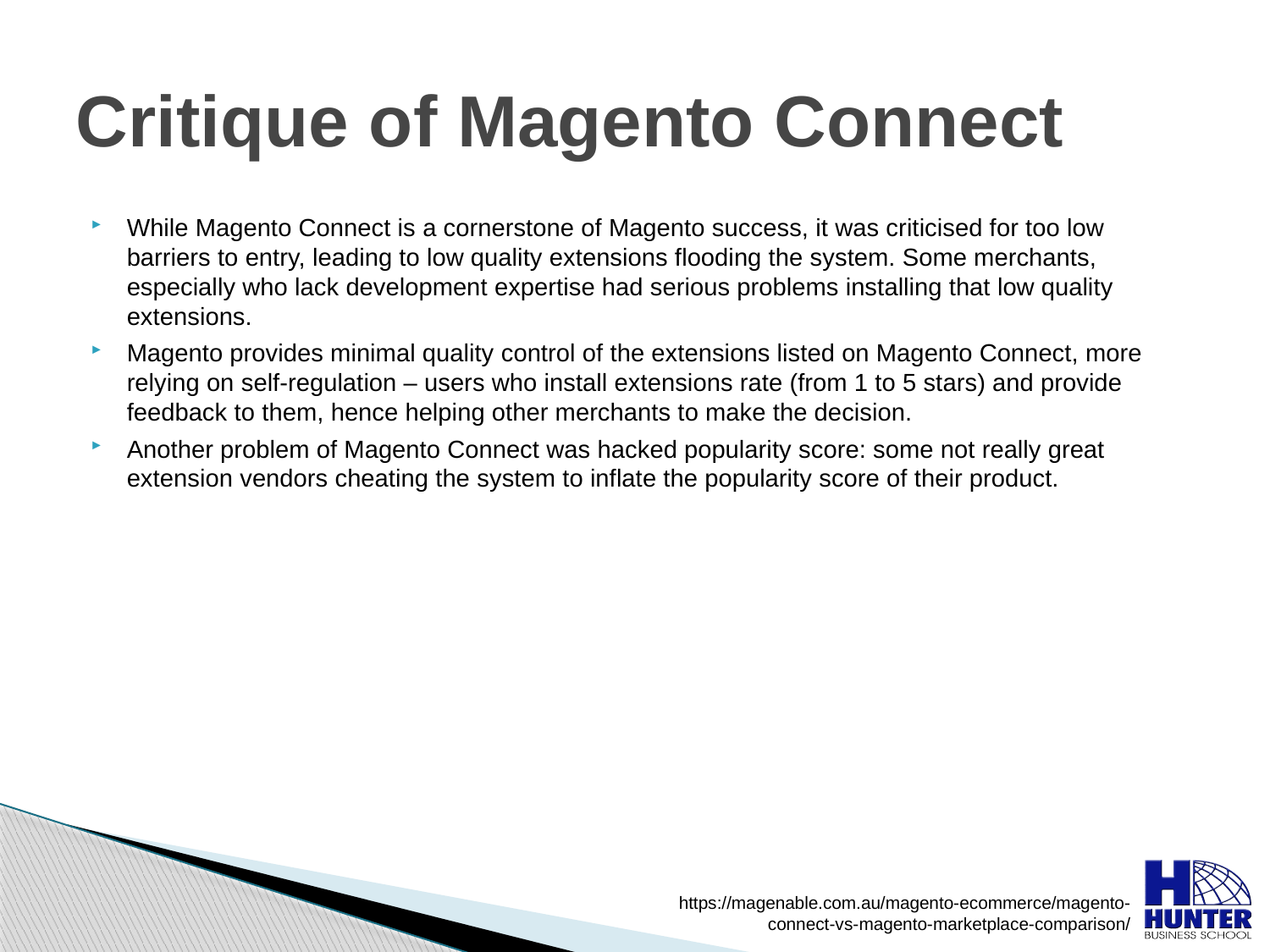

# Critique of Magento Connect
While Magento Connect is a cornerstone of Magento success, it was criticised for too low barriers to entry, leading to low quality extensions flooding the system. Some merchants, especially who lack development expertise had serious problems installing that low quality extensions.
Magento provides minimal quality control of the extensions listed on Magento Connect, more relying on self-regulation – users who install extensions rate (from 1 to 5 stars) and provide feedback to them, hence helping other merchants to make the decision.
Another problem of Magento Connect was hacked popularity score: some not really great extension vendors cheating the system to inflate the popularity score of their product.
https://magenable.com.au/magento-ecommerce/magento-connect-vs-magento-marketplace-comparison/